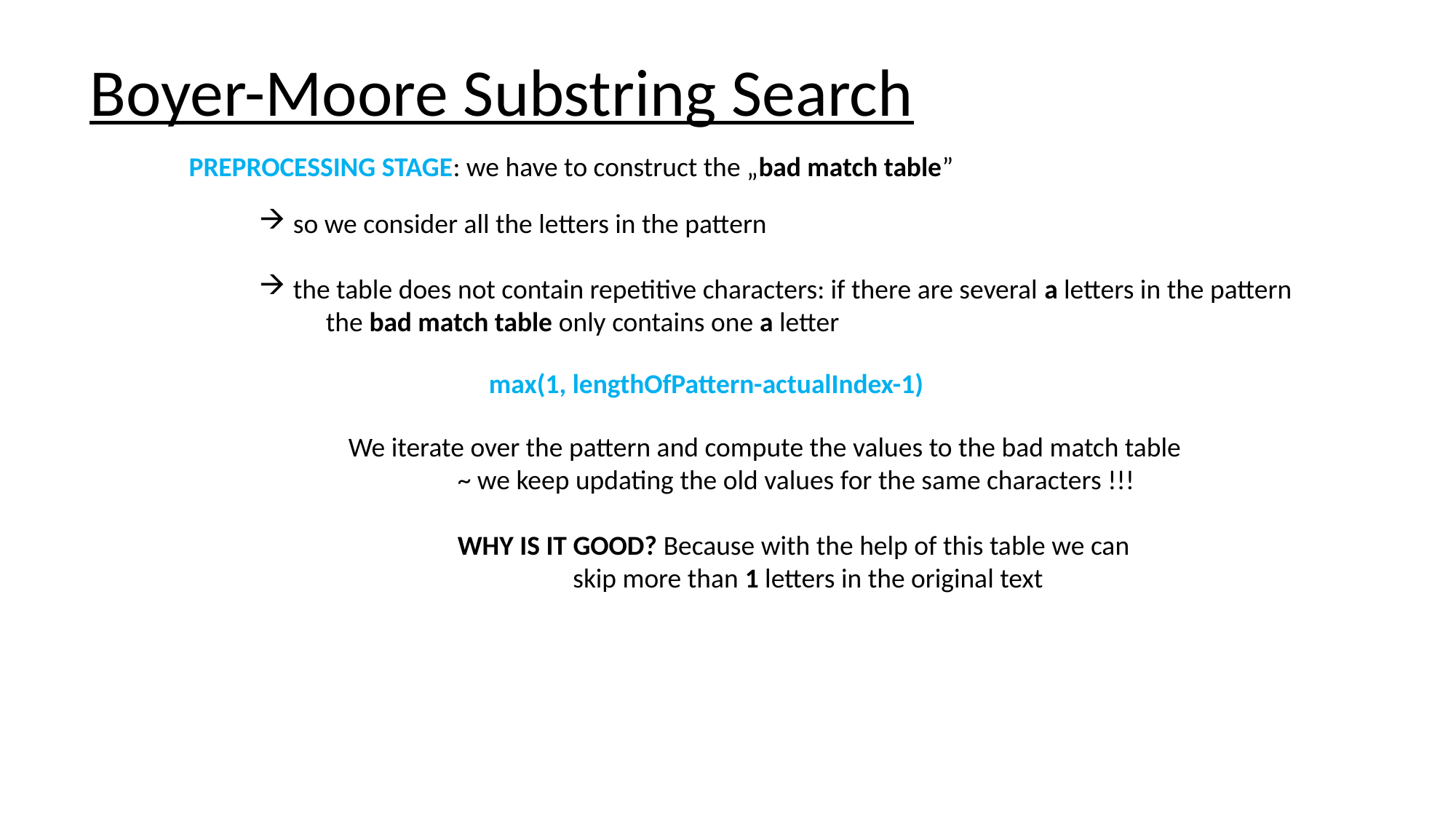

Boyer-Moore Substring Search
PREPROCESSING STAGE: we have to construct the „bad match table”
so we consider all the letters in the pattern

the table does not contain repetitive characters: if there are several a letters in the pattern
  the bad match table only contains one a letter

max(1, lengthOfPattern-actualIndex-1)
We iterate over the pattern and compute the values to the bad match table
	~ we keep updating the old values for the same characters !!!

	WHY IS IT GOOD? Because with the help of this table we can
		 skip more than 1 letters in the original text